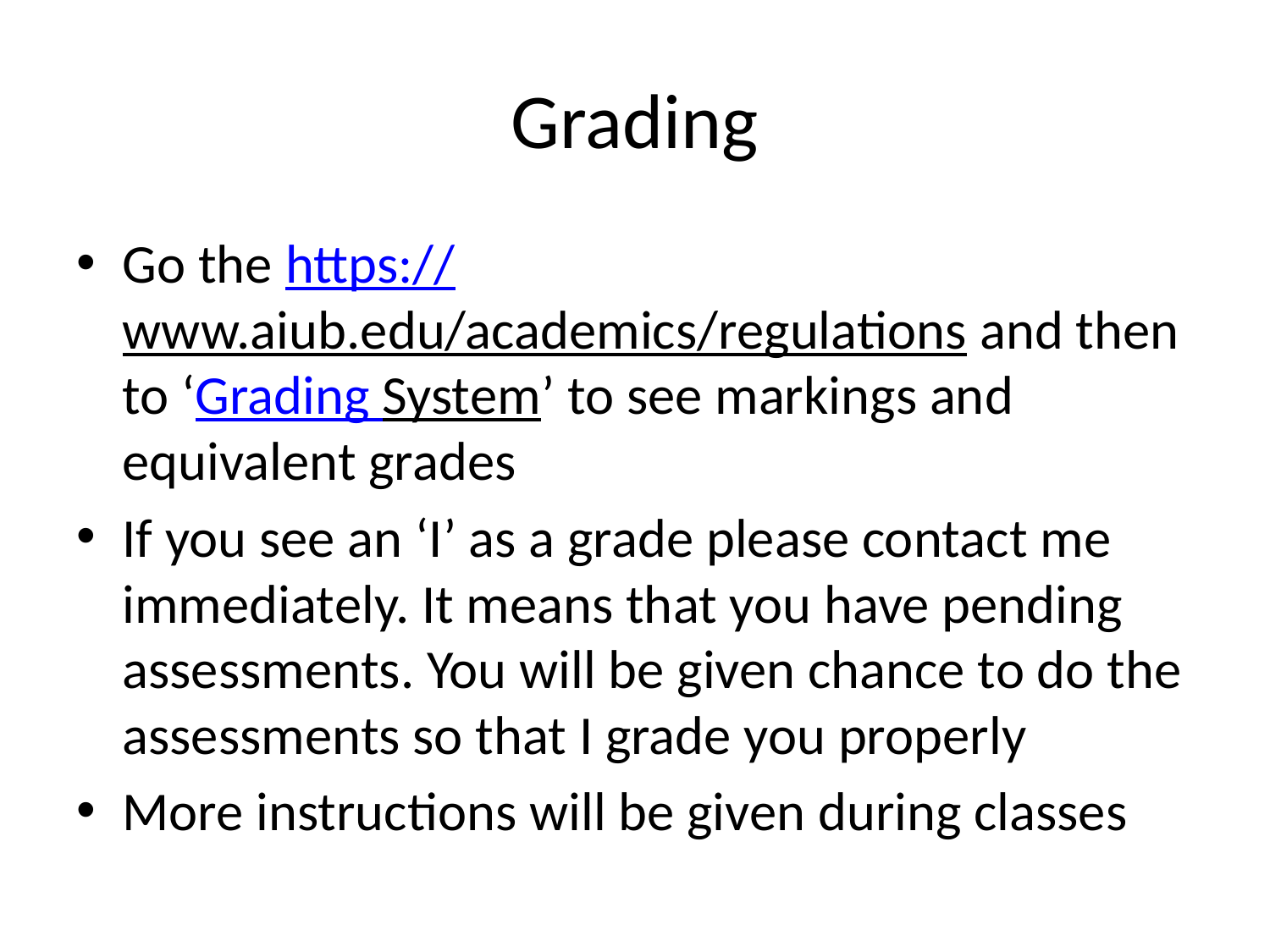

# Grading
Go the https://www.aiub.edu/academics/regulations and then to ‘Grading System’ to see markings and equivalent grades
If you see an ‘I’ as a grade please contact me immediately. It means that you have pending assessments. You will be given chance to do the assessments so that I grade you properly
More instructions will be given during classes